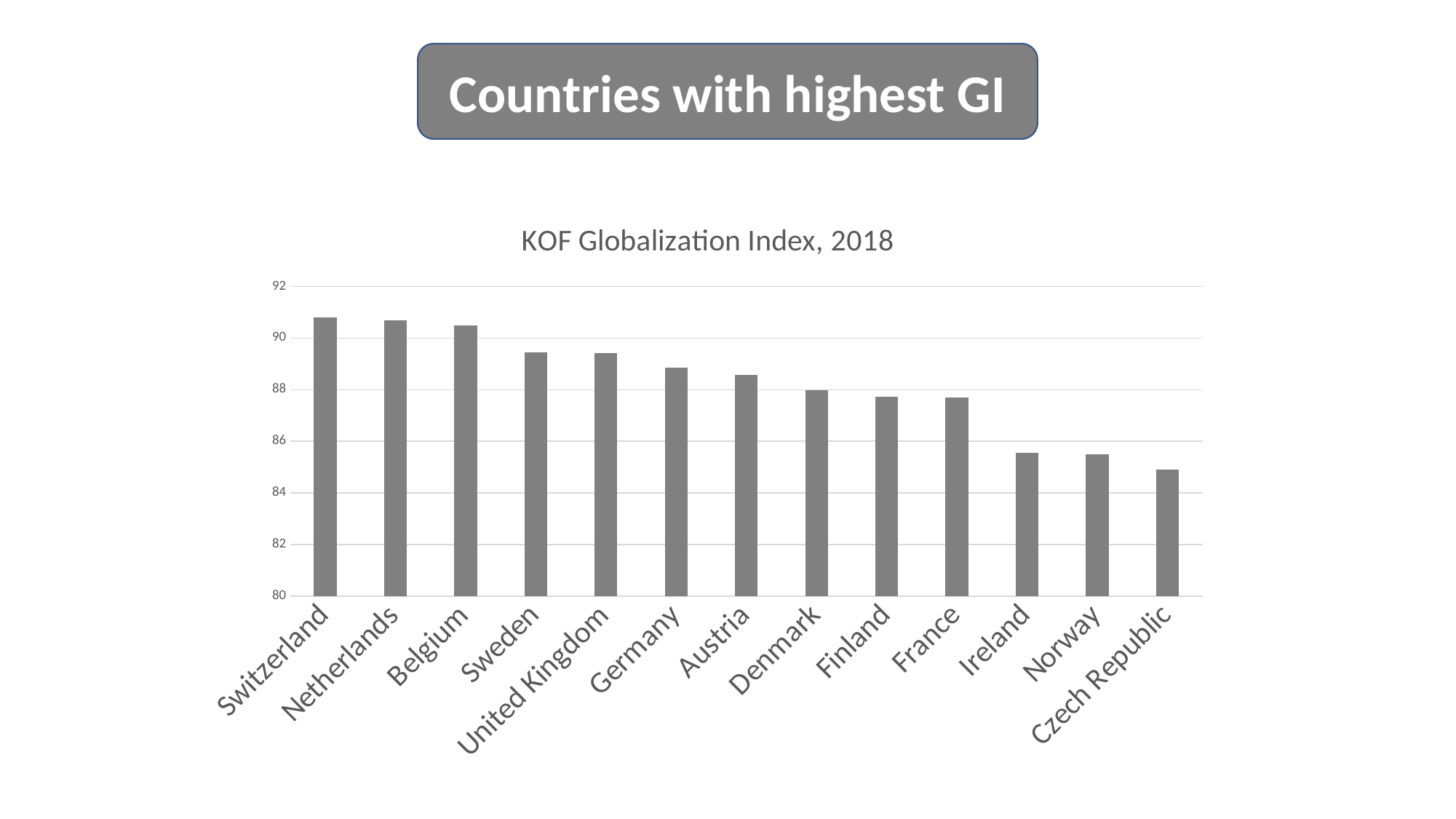

Countries with highest GI

### Chart: KOF Globalization Index, 2018

| Category | KOFGI |
|---|---|
| Switzerland | 90.79354858398438 |
| Netherlands | 90.6834716796875 |
| Belgium | 90.46327209472656 |
| Sweden | 89.43795013427734 |
| United Kingdom | 89.38970947265625 |
| Germany | 88.82943725585938 |
| Austria | 88.5573959350586 |
| Denmark | 87.96261596679688 |
| Finland | 87.70063018798828 |
| France | 87.692138671875 |
| Ireland | 85.54302215576172 |
| Norway | 85.47407531738281 |
| Czech Republic | 84.88253784179688 |